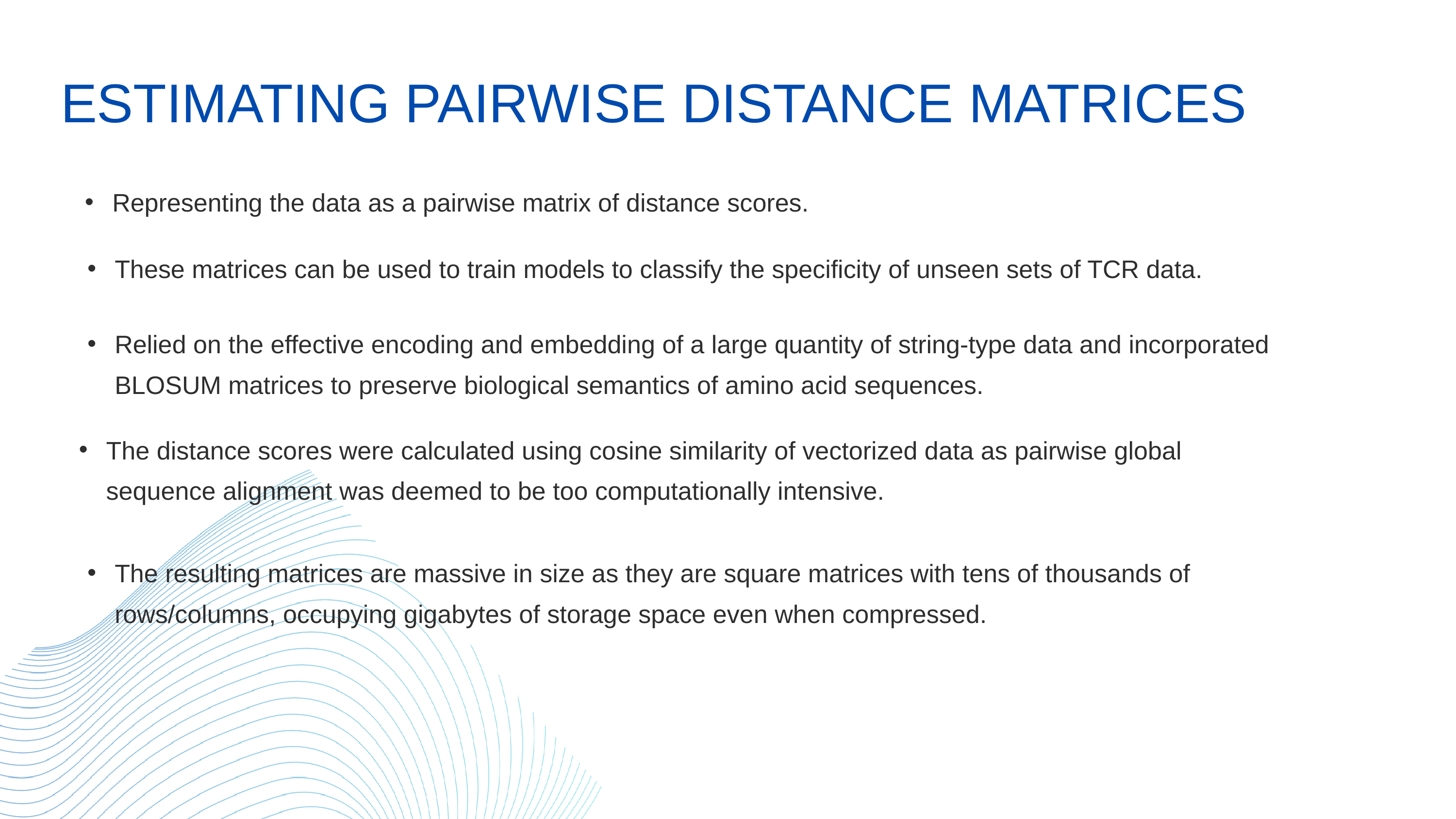

ESTIMATING PAIRWISE DISTANCE MATRICES
Representing the data as a pairwise matrix of distance scores.
These matrices can be used to train models to classify the specificity of unseen sets of TCR data.
Relied on the effective encoding and embedding of a large quantity of string-type data and incorporated BLOSUM matrices to preserve biological semantics of amino acid sequences.
The distance scores were calculated using cosine similarity of vectorized data as pairwise global sequence alignment was deemed to be too computationally intensive.
The resulting matrices are massive in size as they are square matrices with tens of thousands of rows/columns, occupying gigabytes of storage space even when compressed.